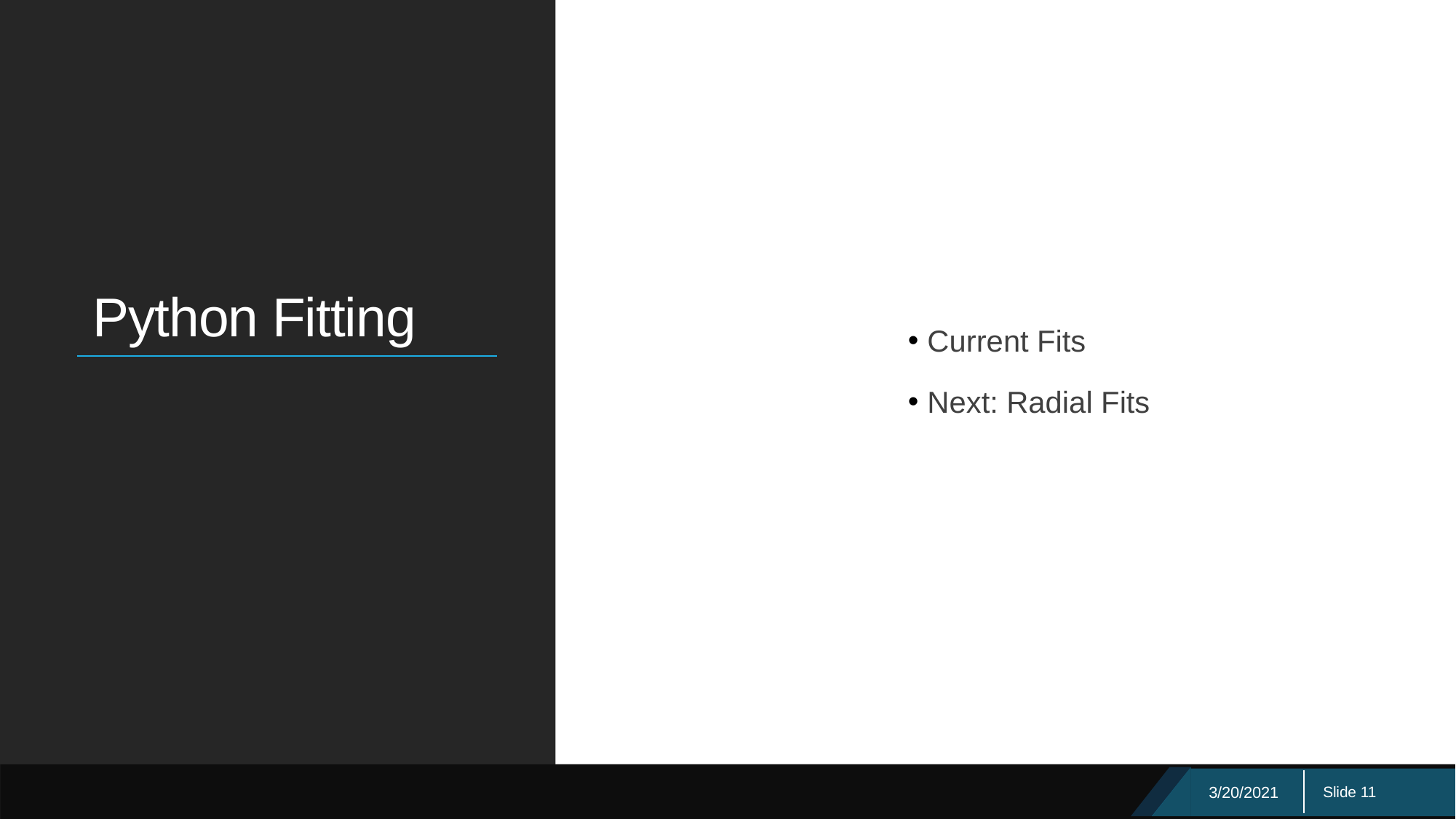

# Python Fitting
 Current Fits
 Next: Radial Fits

3/20/2021
Slide 11